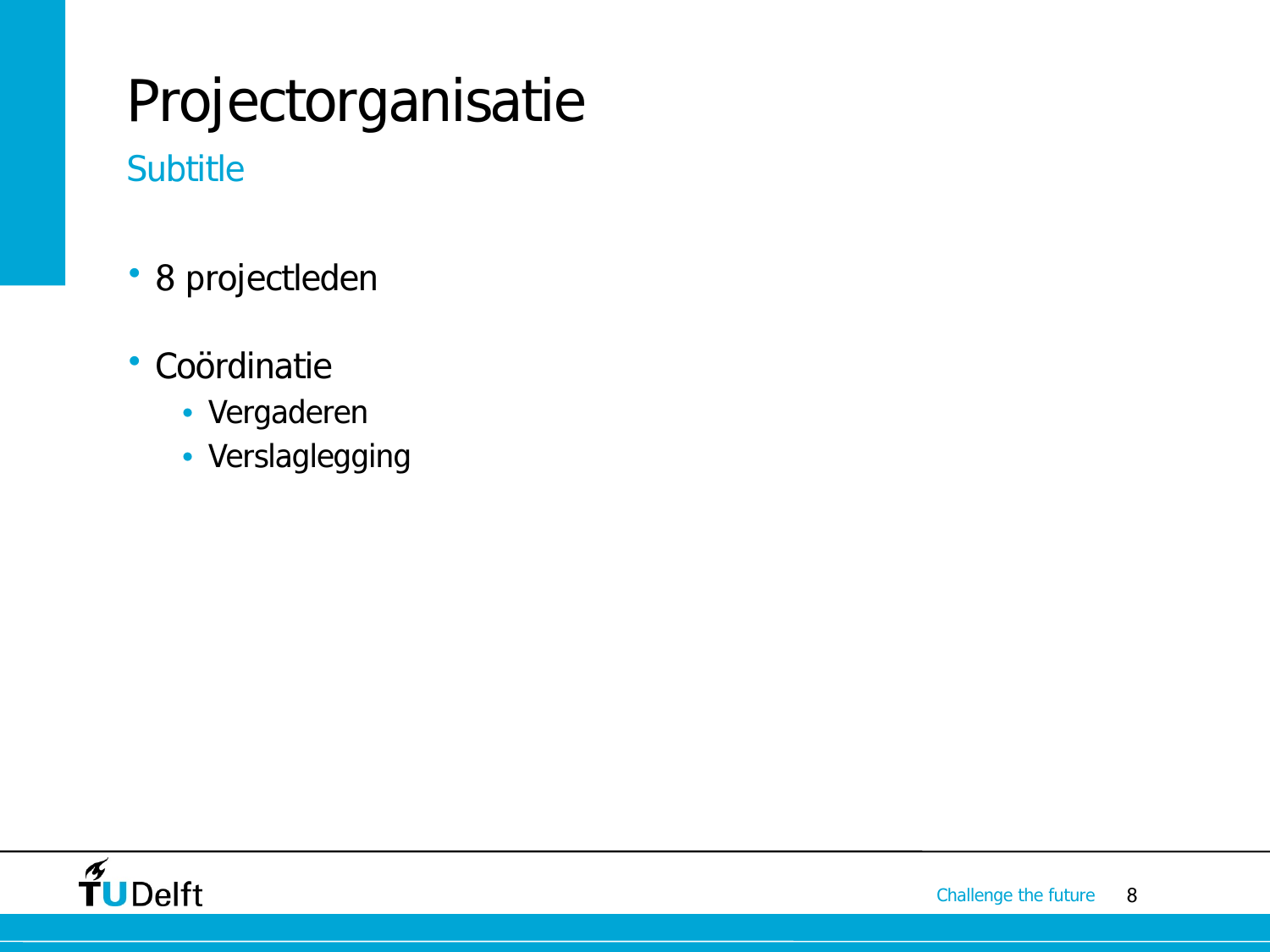

# Projectorganisatie
Subtitle
8 projectleden

Coördinatie
Vergaderen
Verslaglegging